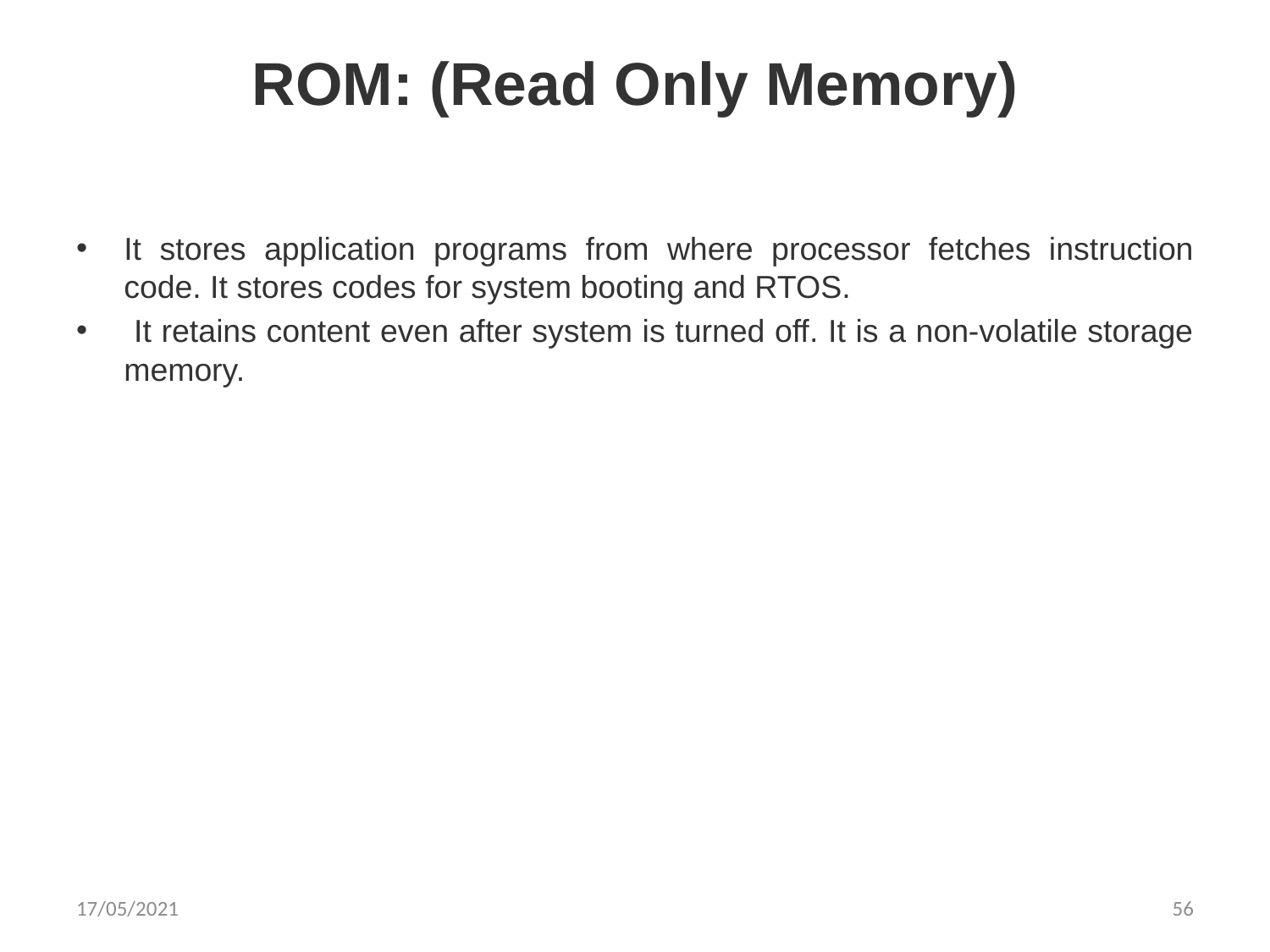

# ROM: (Read Only Memory)
It stores application programs from where processor fetches instruction code. It stores codes for system booting and RTOS.
 It retains content even after system is turned off. It is a non-volatile storage memory.
17/05/2021

56